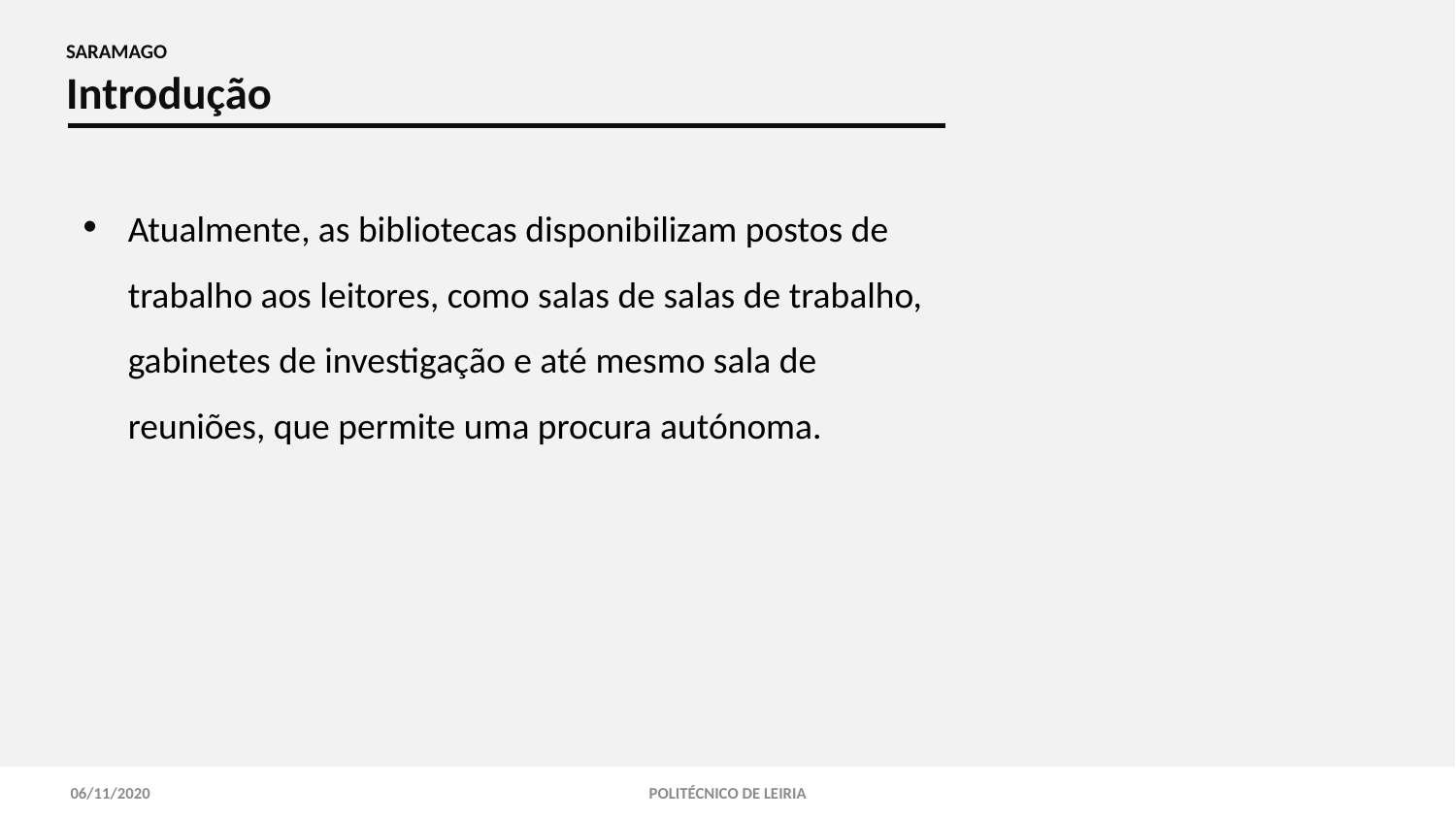

SARAMAGO

Introdução
Atualmente, as bibliotecas disponibilizam postos de trabalho aos leitores, como salas de salas de trabalho, gabinetes de investigação e até mesmo sala de reuniões, que permite uma procura autónoma.

06/11/2020
POLITÉCNICO DE LEIRIA